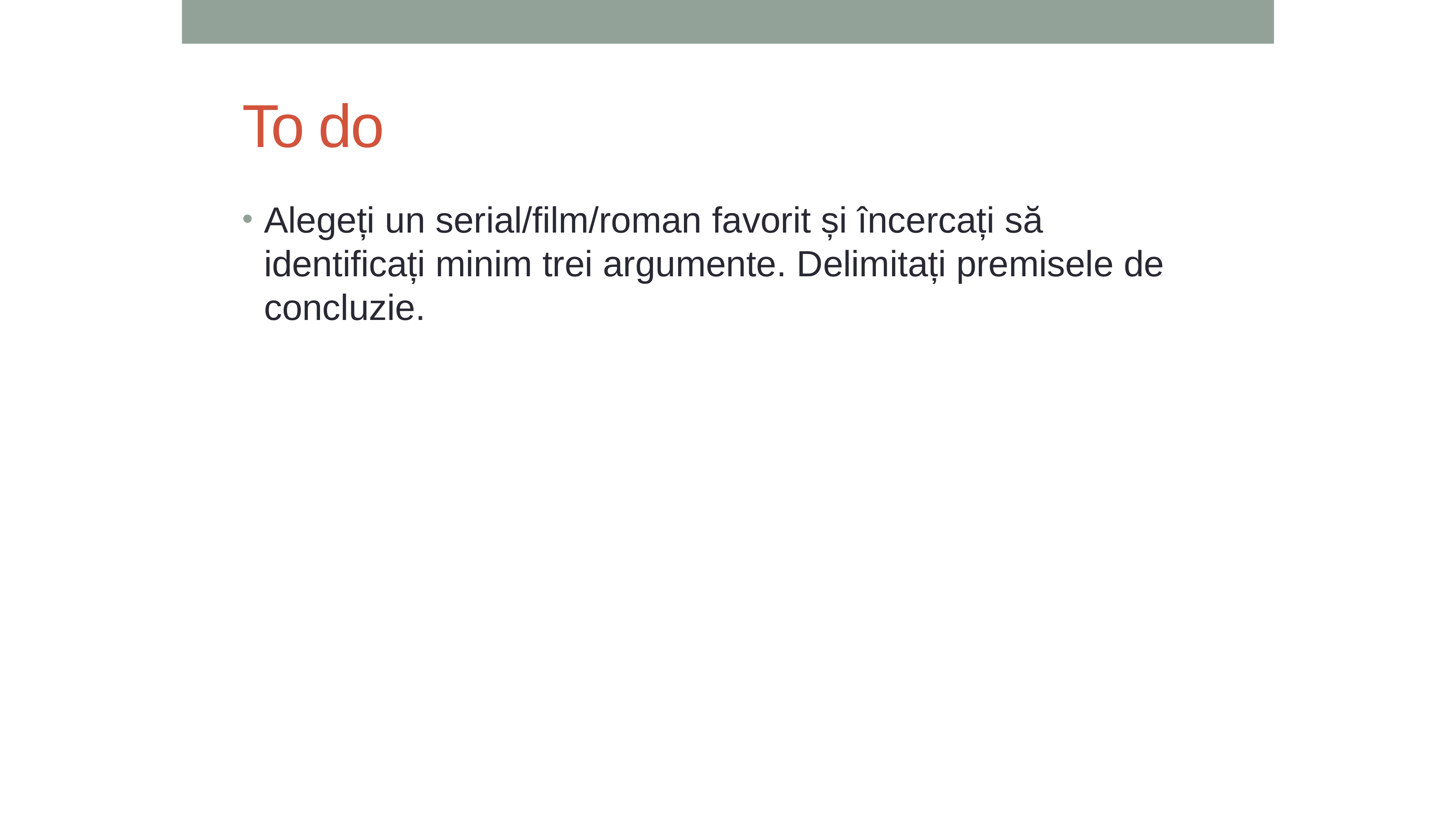

# To do
Alegeți un serial/film/roman favorit și încercați să identificați minim trei argumente. Delimitați premisele de concluzie.